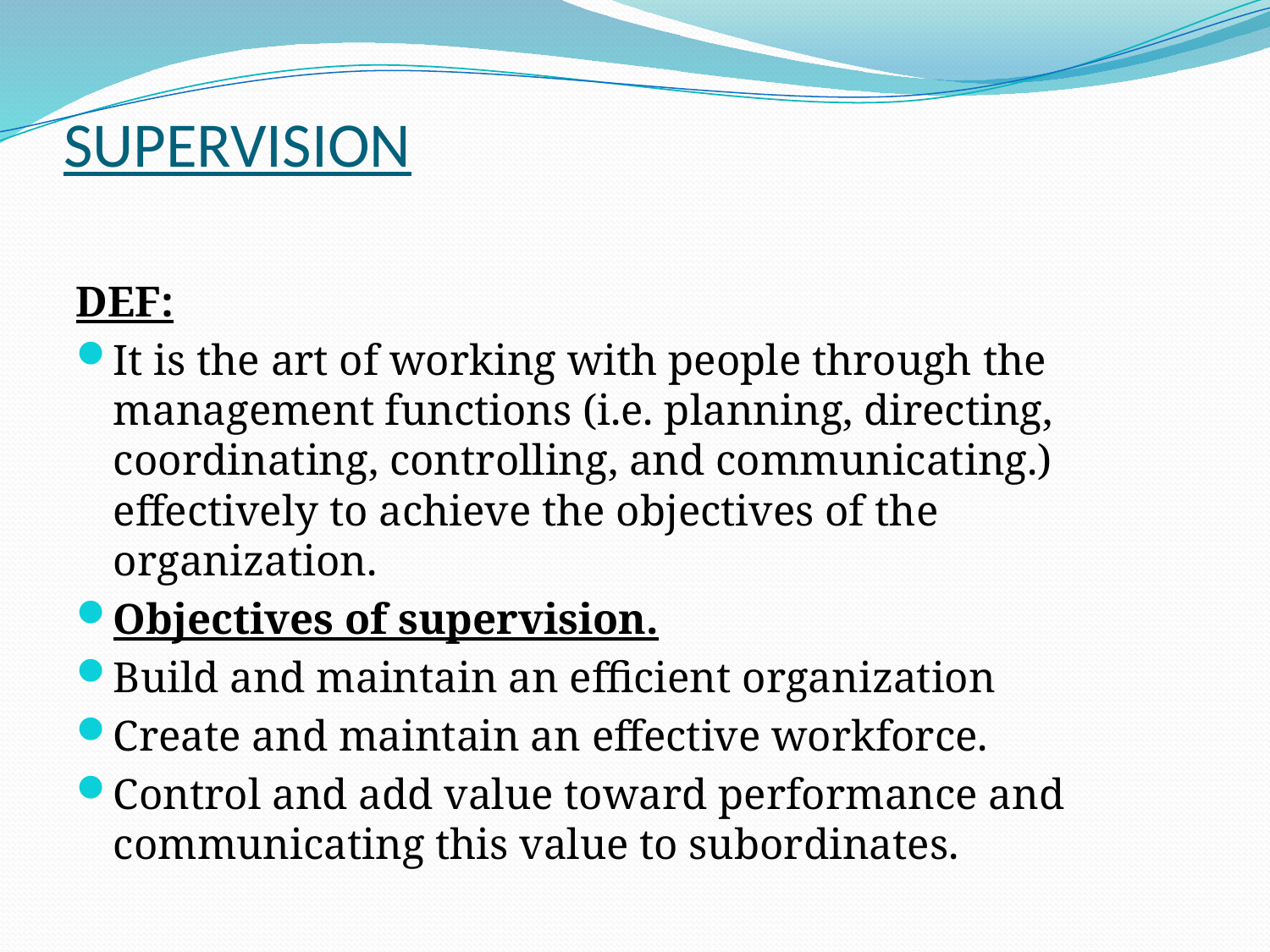

# SUPERVISION
DEF:
It is the art of working with people through the management functions (i.e. planning, directing, coordinating, controlling, and communicating.) effectively to achieve the objectives of the organization.
Objectives of supervision.
Build and maintain an efficient organization
Create and maintain an effective workforce.
Control and add value toward performance and communicating this value to subordinates.